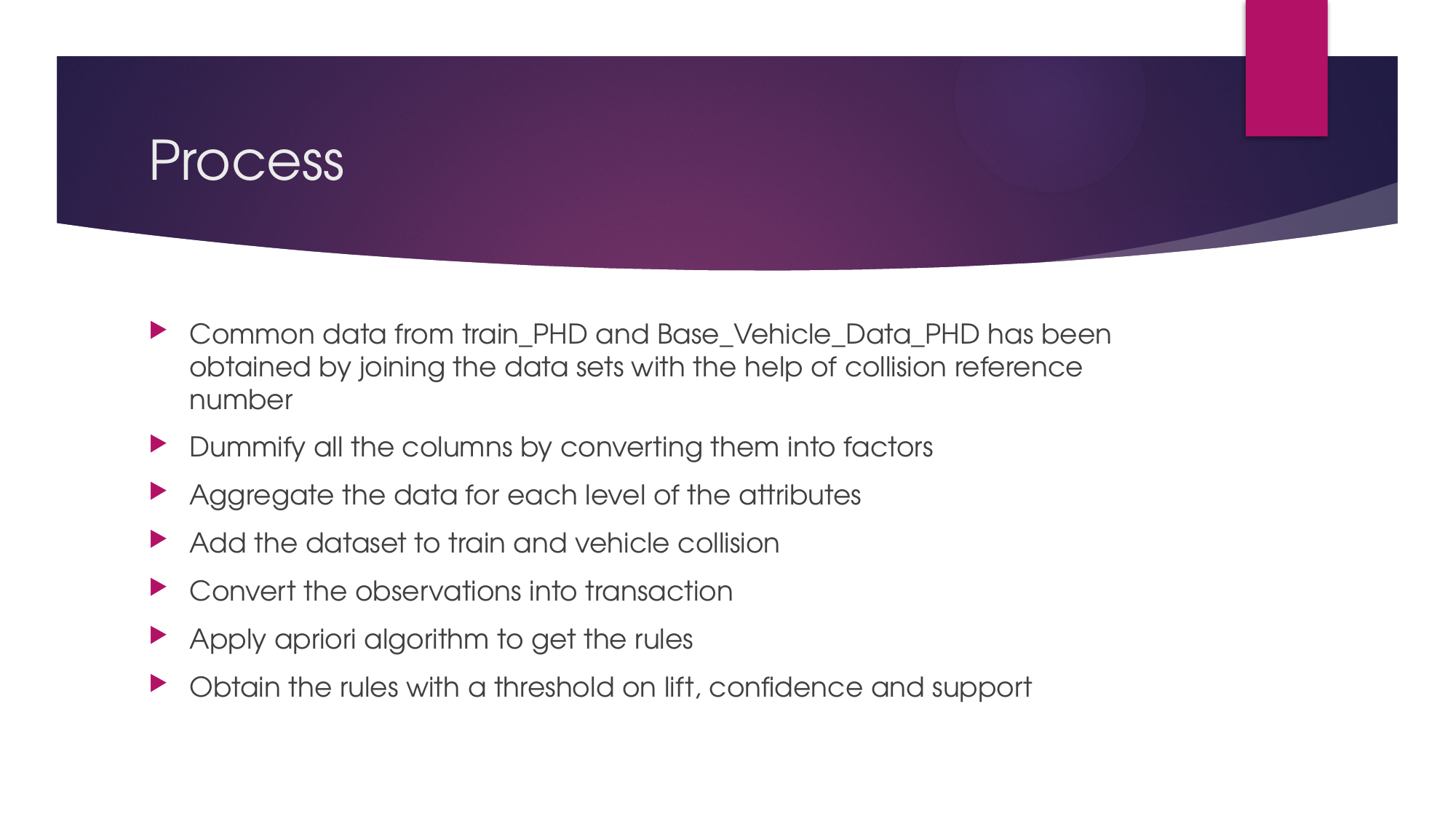

# Process
Common data from train_PHD and Base_Vehicle_Data_PHD has been obtained by joining the data sets with the help of collision reference number
Dummify all the columns by converting them into factors
Aggregate the data for each level of the attributes
Add the dataset to train and vehicle collision
Convert the observations into transaction
Apply apriori algorithm to get the rules
Obtain the rules with a threshold on lift, confidence and support